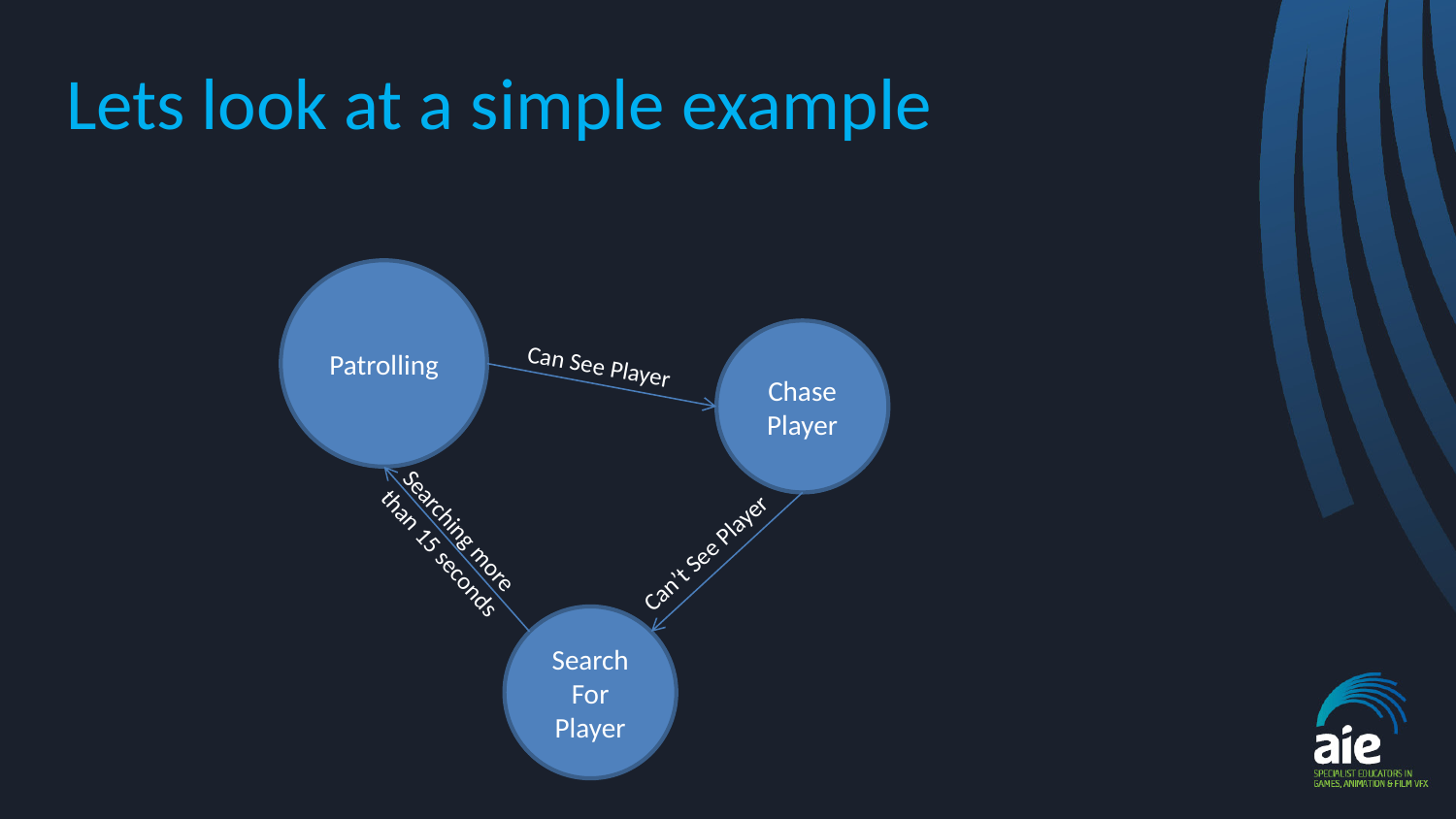

# Lets look at a simple example
Patrolling
Chase Player
Can See Player
Searching more than 15 seconds
Can’t See Player
Search For Player